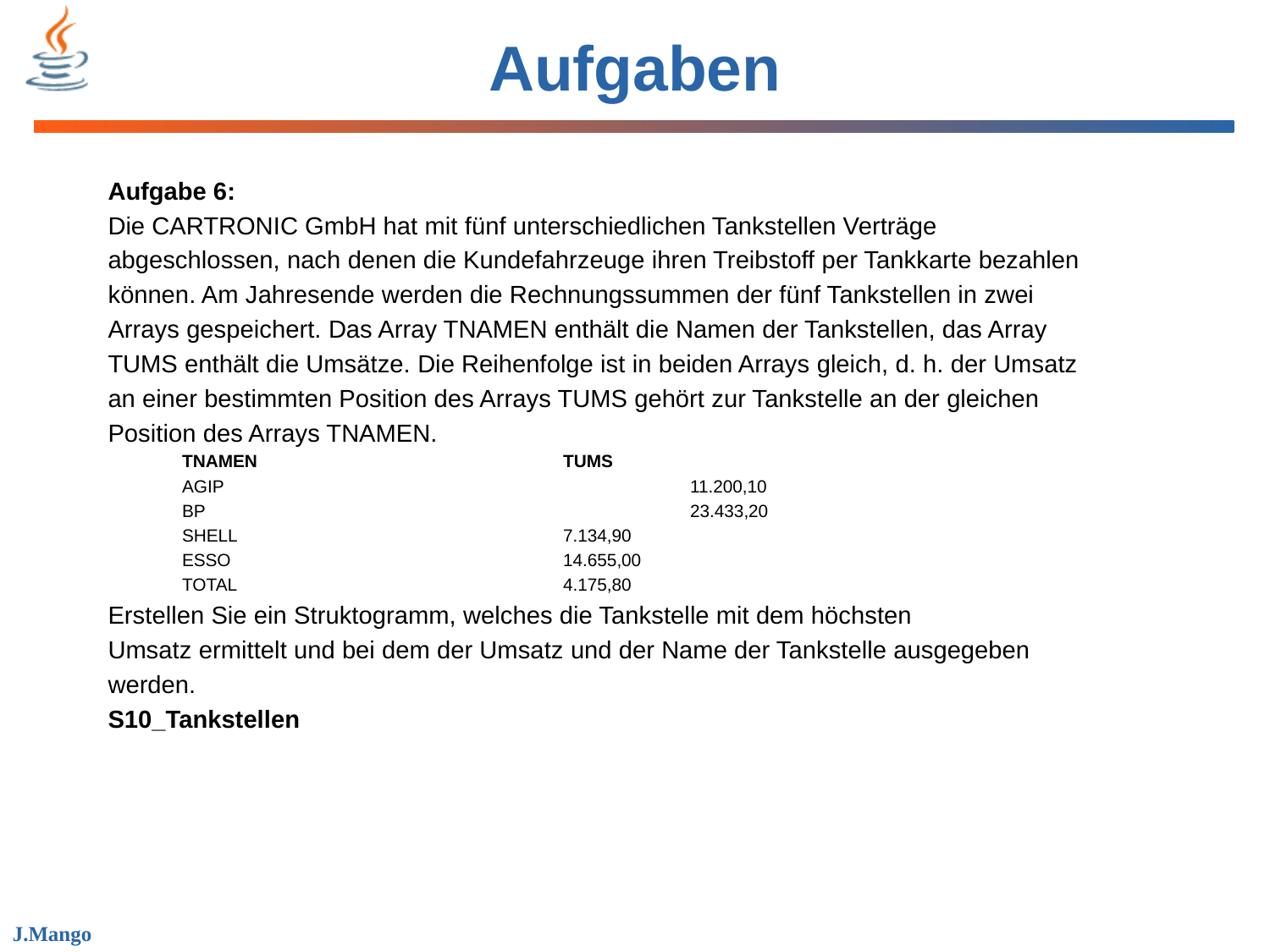

# Aufgaben
Aufgabe 6:
Die CARTRONIC GmbH hat mit fünf unterschiedlichen Tankstellen Verträge
abgeschlossen, nach denen die Kundefahrzeuge ihren Treibstoff per Tankkarte bezahlen
können. Am Jahresende werden die Rechnungssummen der fünf Tankstellen in zwei
Arrays gespeichert. Das Array TNAMEN enthält die Namen der Tankstellen, das Array
TUMS enthält die Umsätze. Die Reihenfolge ist in beiden Arrays gleich, d. h. der Umsatz
an einer bestimmten Position des Arrays TUMS gehört zur Tankstelle an der gleichen
Position des Arrays TNAMEN.
TNAMEN 			TUMS
AGIP 				11.200,10
BP 				23.433,20
SHELL 			7.134,90
ESSO 			14.655,00
TOTAL 			4.175,80
Erstellen Sie ein Struktogramm, welches die Tankstelle mit dem höchsten
Umsatz ermittelt und bei dem der Umsatz und der Name der Tankstelle ausgegeben
werden.
S10_Tankstellen